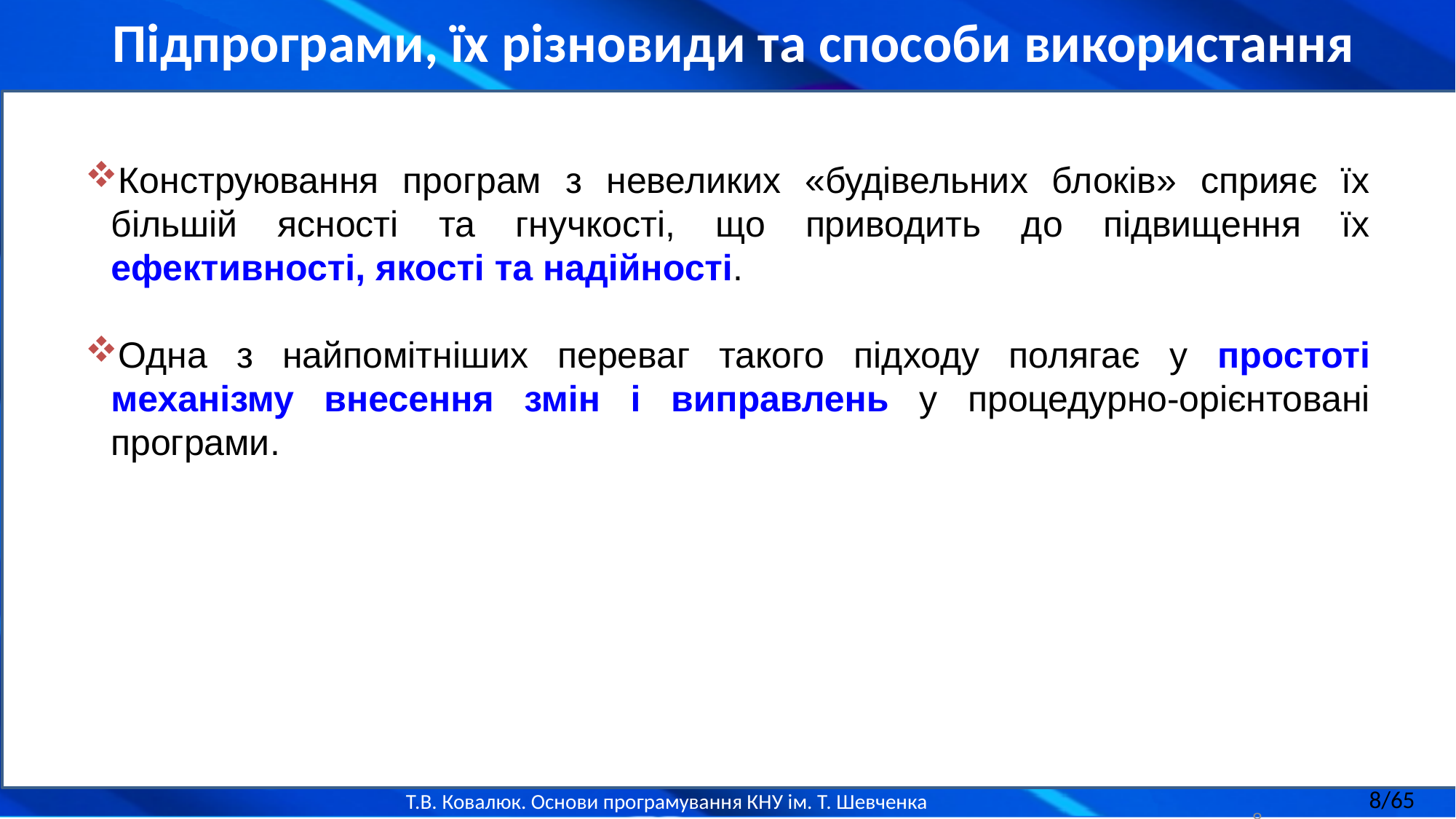

Підпрограми, їх різновиди та способи використання
Конструювання програм з невеликих «будівельних блоків» сприяє їх більшій ясності та гнучкості, що приводить до підвищення їх ефективності, якості та надійності.

Одна з найпомітніших переваг такого підходу полягає у простоті механізму внесення змін і виправлень у процедурно-орієнтовані програми.
8